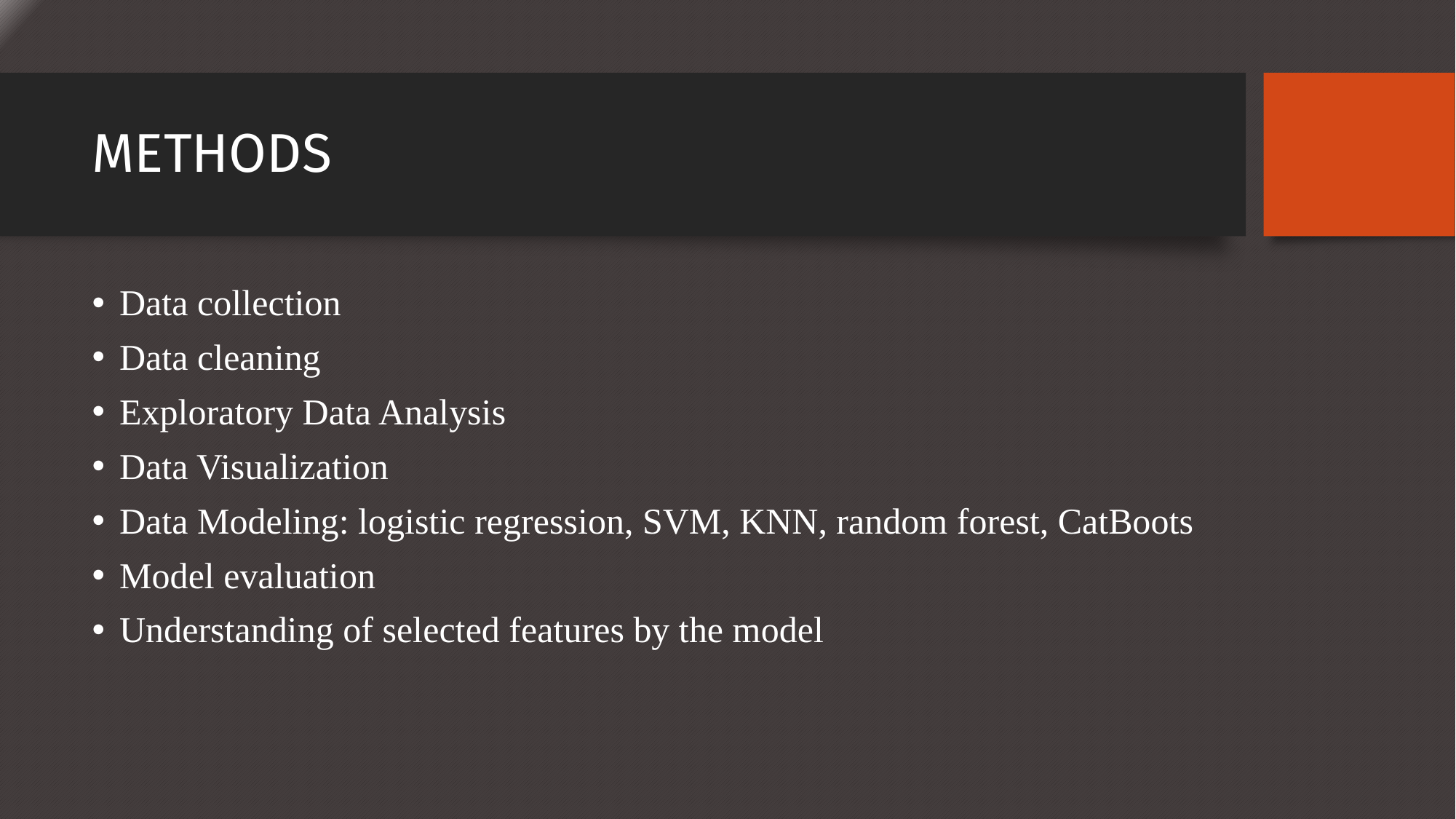

# METHODS
Data collection
Data cleaning
Exploratory Data Analysis
Data Visualization
Data Modeling: logistic regression, SVM, KNN, random forest, CatBoots
Model evaluation
Understanding of selected features by the model